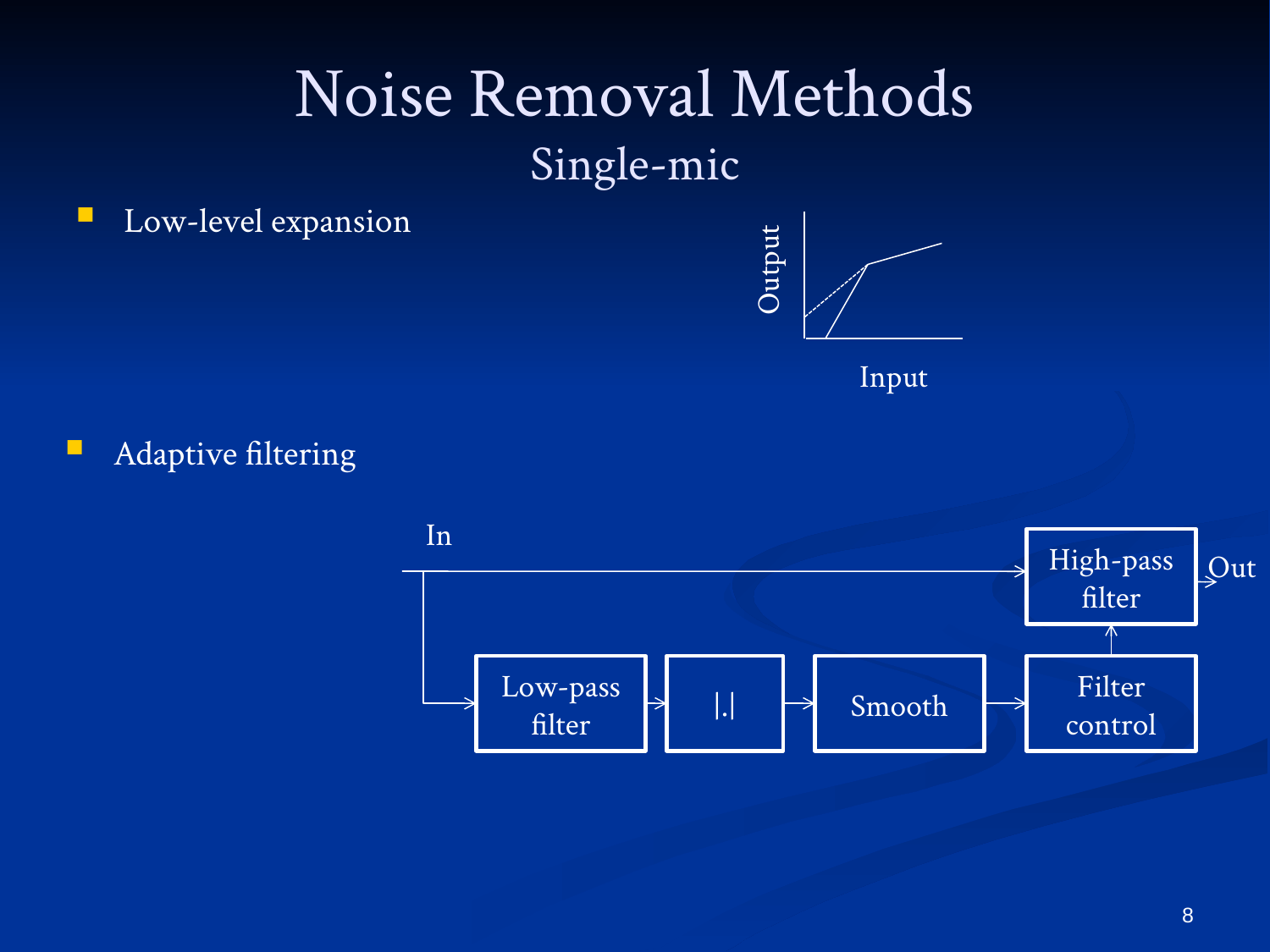

# Noise Removal Methods Single-mic
Low-level expansion

Output
Input
Adaptive filtering

In
High-pass filter
Out
Low-pass filter
|.|
Smooth
Filter control
8